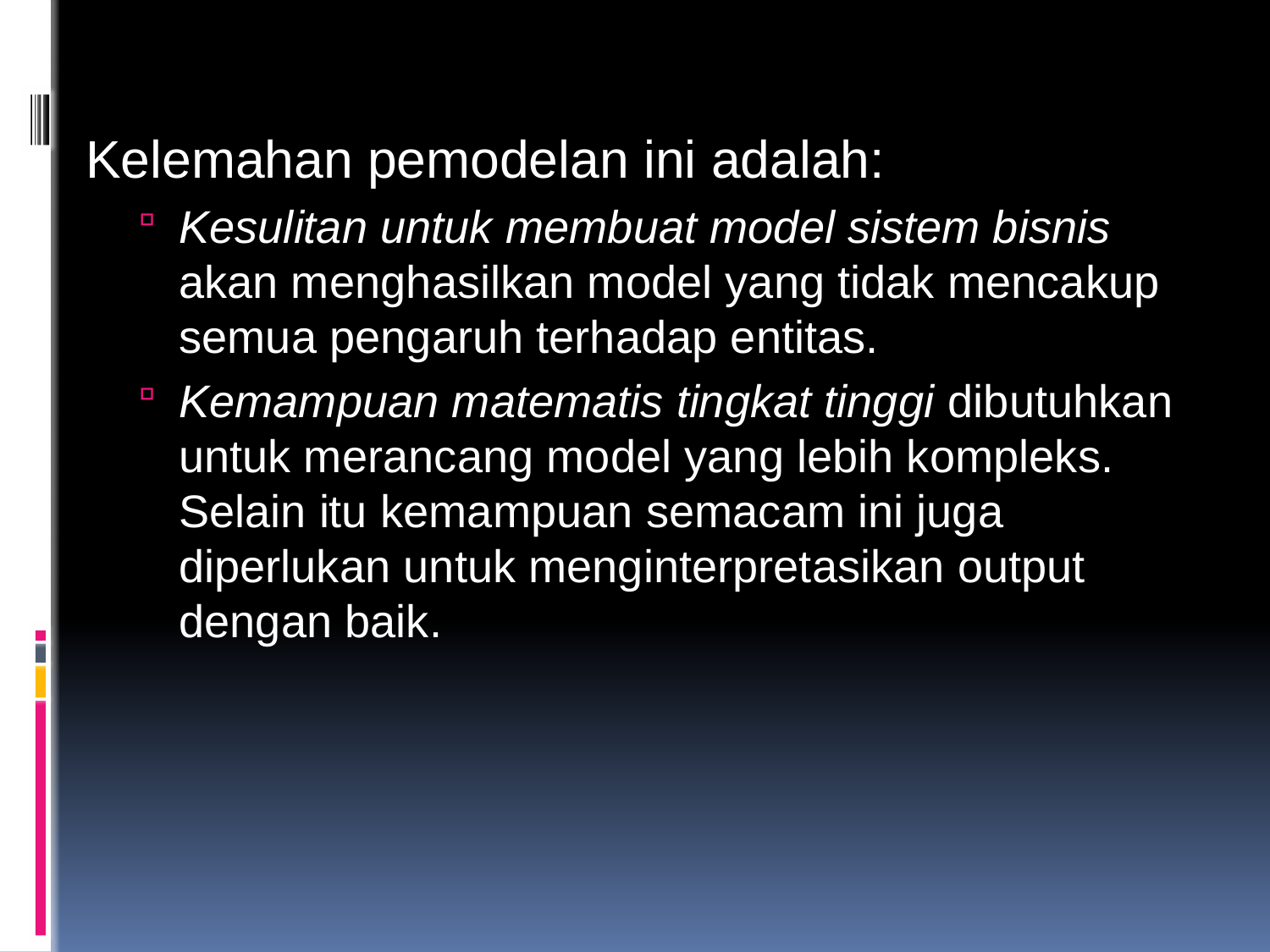

#
Kelemahan pemodelan ini adalah:
Kesulitan untuk membuat model sistem bisnis akan menghasilkan model yang tidak mencakup semua pengaruh terhadap entitas.
Kemampuan matematis tingkat tinggi dibutuhkan untuk merancang model yang lebih kompleks. Selain itu kemampuan semacam ini juga diperlukan untuk menginterpretasikan output dengan baik.